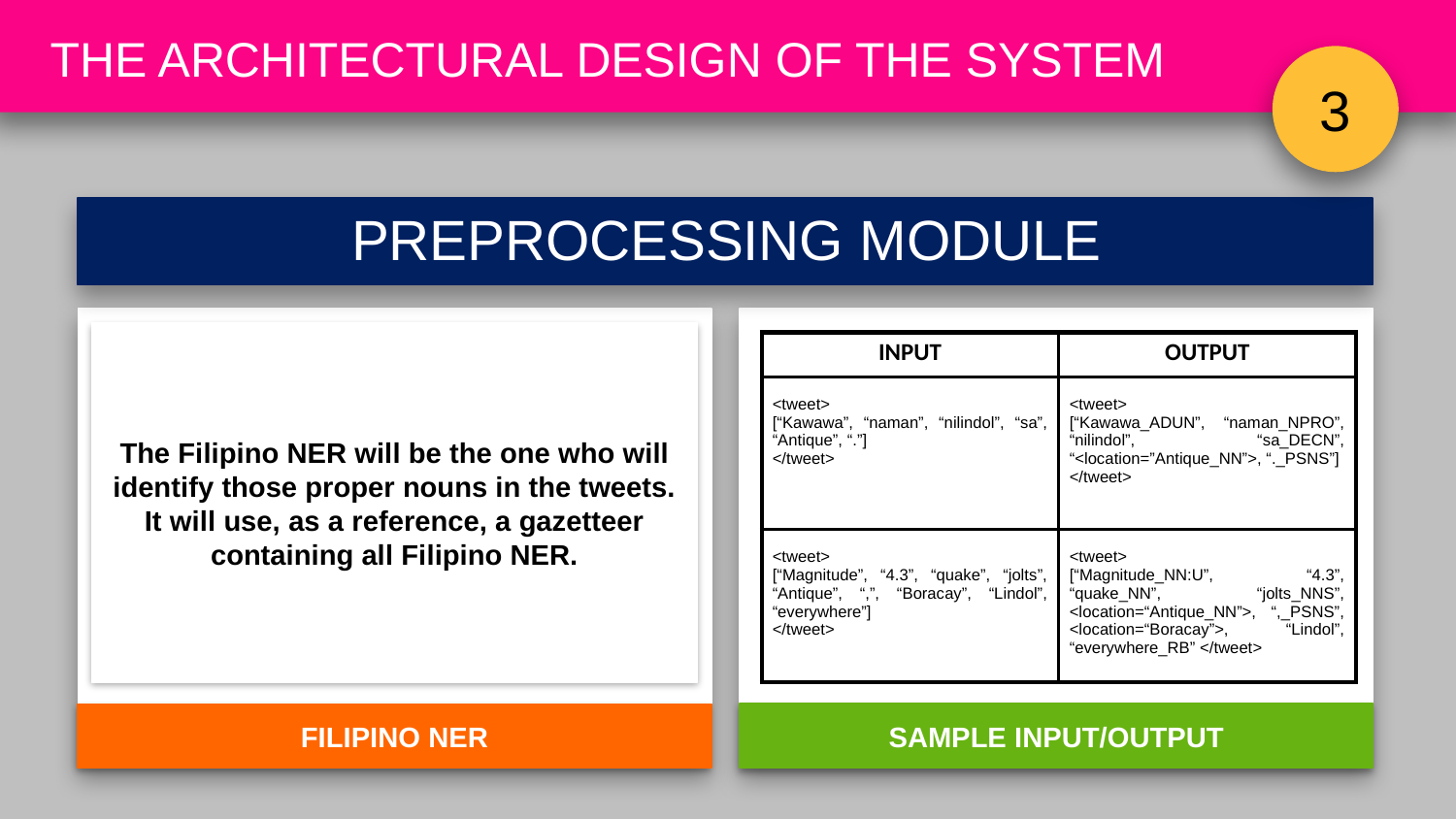

THE ARCHITECTURAL DESIGN OF THE SYSTEM
3

PREPROCESSING MODULE

The Filipino NER will be the one who will identify those proper nouns in the tweets. It will use, as a reference, a gazetteer containing all Filipino NER.
FILIPINO NER

SAMPLE INPUT/OUTPUT
| INPUT | OUTPUT |
| --- | --- |
| <tweet> [“Kawawa”, “naman”, “nilindol”, “sa”, “Antique”, “.”] </tweet> | <tweet> [“Kawawa\_ADUN”, “naman\_NPRO”, “nilindol”, “sa\_DECN”, “<location=”Antique\_NN”>, “.\_PSNS”] </tweet> |
| <tweet> [“Magnitude”, “4.3”, “quake”, “jolts”, “Antique”, “,”, “Boracay”, “Lindol”, “everywhere”] </tweet> | <tweet> [“Magnitude\_NN:U”, “4.3”, “quake\_NN”, “jolts\_NNS”, <location=“Antique\_NN”>, “,\_PSNS”, <location=“Boracay”>, “Lindol”, “everywhere\_RB” </tweet> |